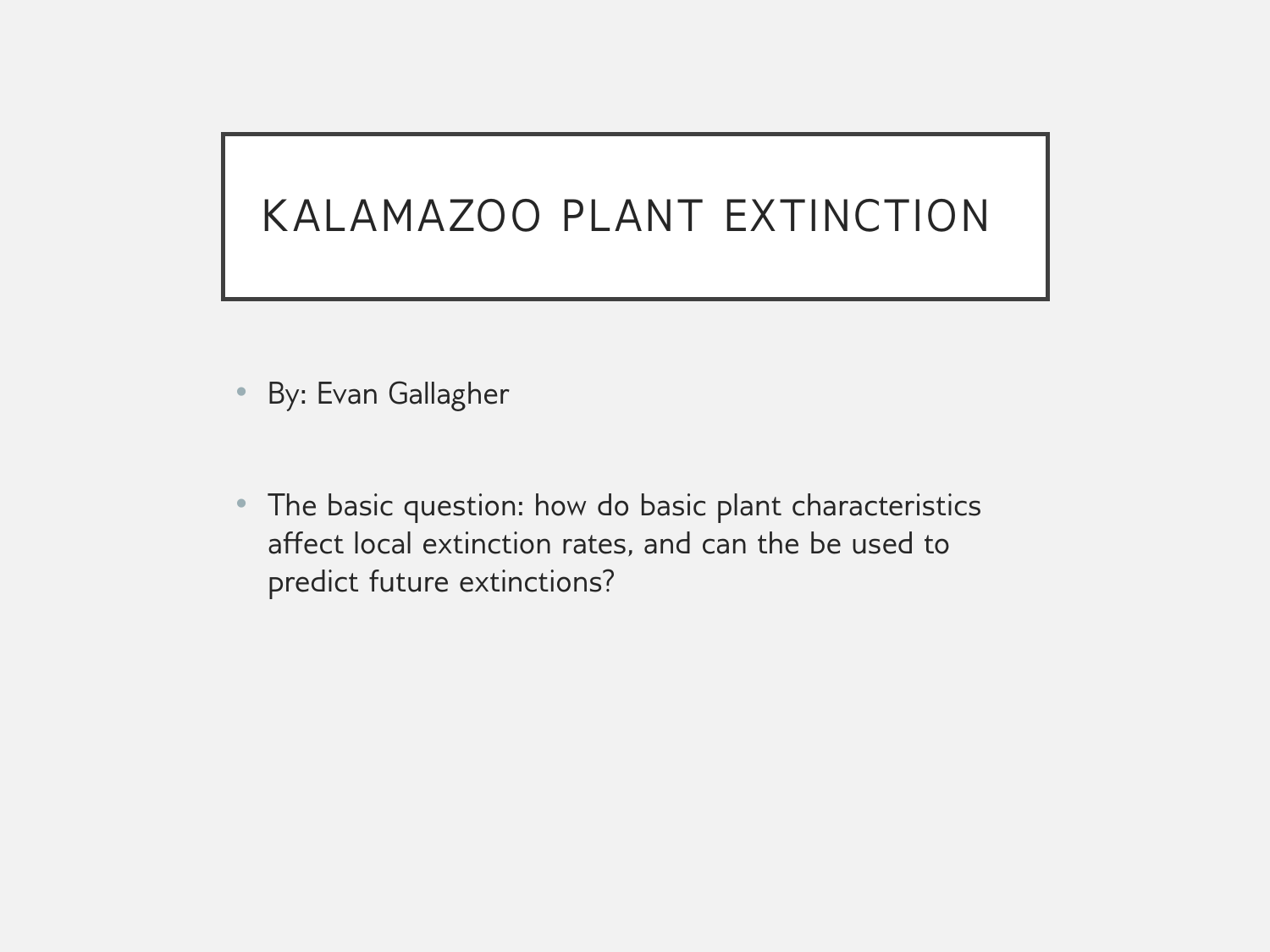

# Kalamazoo Plant Extinction
By: Evan Gallagher

The basic question: how do basic plant characteristics affect local extinction rates, and can the be used to predict future extinctions?